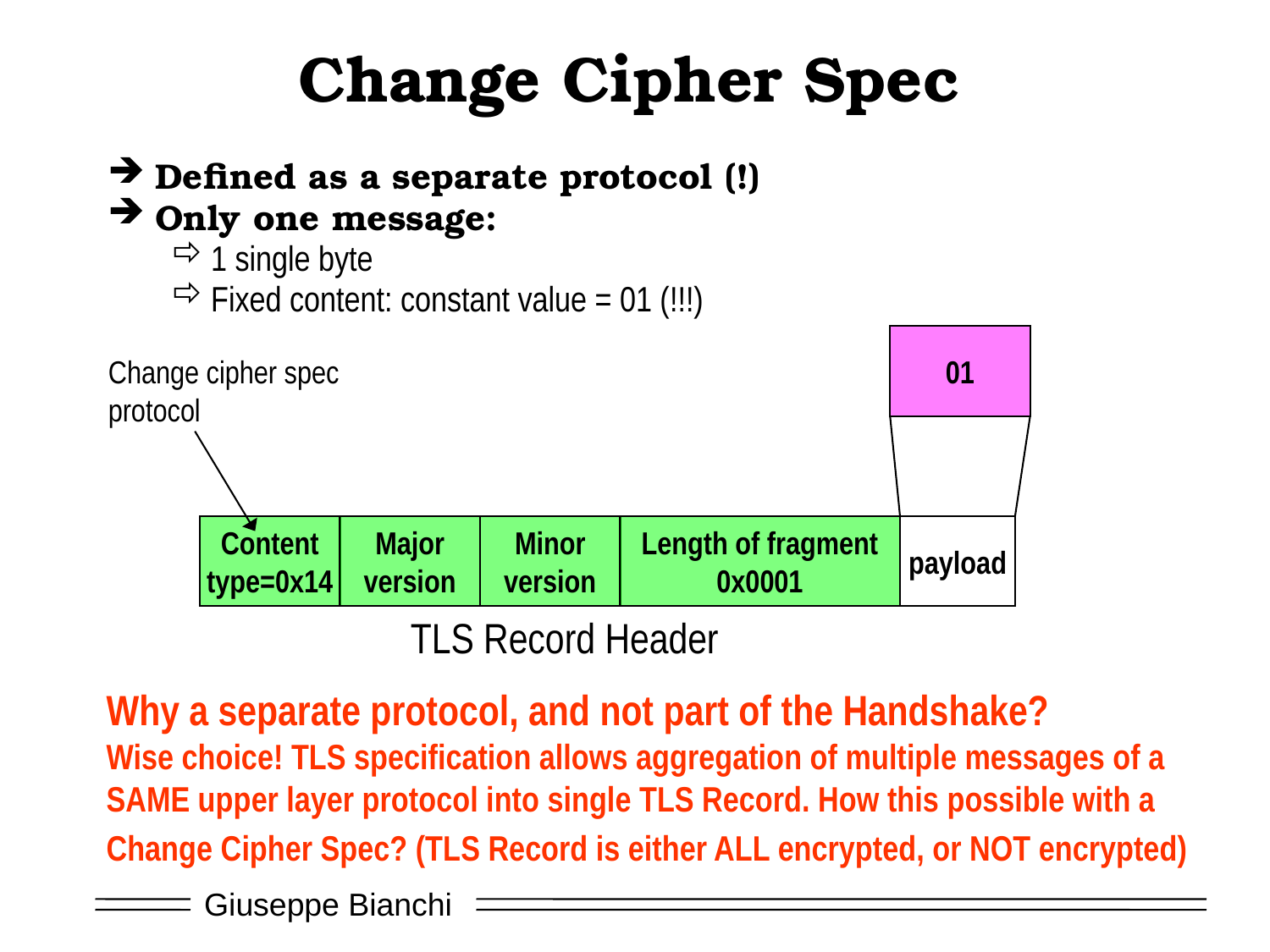

# Change Cipher Spec
Defined as a separate protocol (!)
Only one message:
1 single byte
Fixed content: constant value = 01 (!!!)
01
Change cipher spec
protocol

Content
type=0x14
Major
version
Minor
version
Length of fragment
0x0001
payload
TLS Record Header
Why a separate protocol, and not part of the Handshake?
Wise choice! TLS specification allows aggregation of multiple messages of a
SAME upper layer protocol into single TLS Record. How this possible with a
Change Cipher Spec? (TLS Record is either ALL encrypted, or NOT encrypted)